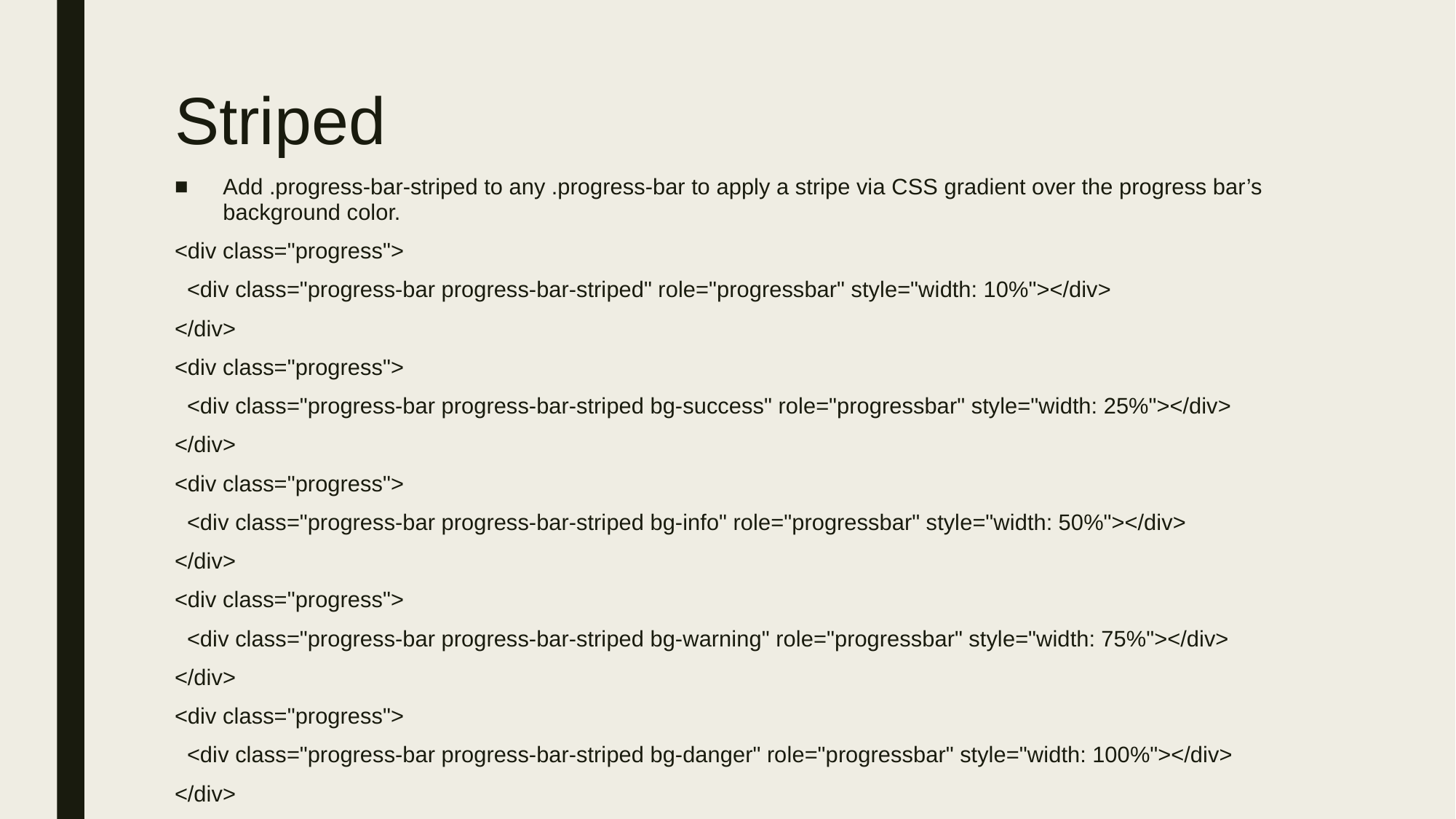

# Striped
Add .progress-bar-striped to any .progress-bar to apply a stripe via CSS gradient over the progress bar’s background color.
<div class="progress">
  <div class="progress-bar progress-bar-striped" role="progressbar" style="width: 10%"></div>
</div>
<div class="progress">
  <div class="progress-bar progress-bar-striped bg-success" role="progressbar" style="width: 25%"></div>
</div>
<div class="progress">
  <div class="progress-bar progress-bar-striped bg-info" role="progressbar" style="width: 50%"></div>
</div>
<div class="progress">
  <div class="progress-bar progress-bar-striped bg-warning" role="progressbar" style="width: 75%"></div>
</div>
<div class="progress">
  <div class="progress-bar progress-bar-striped bg-danger" role="progressbar" style="width: 100%"></div>
</div>